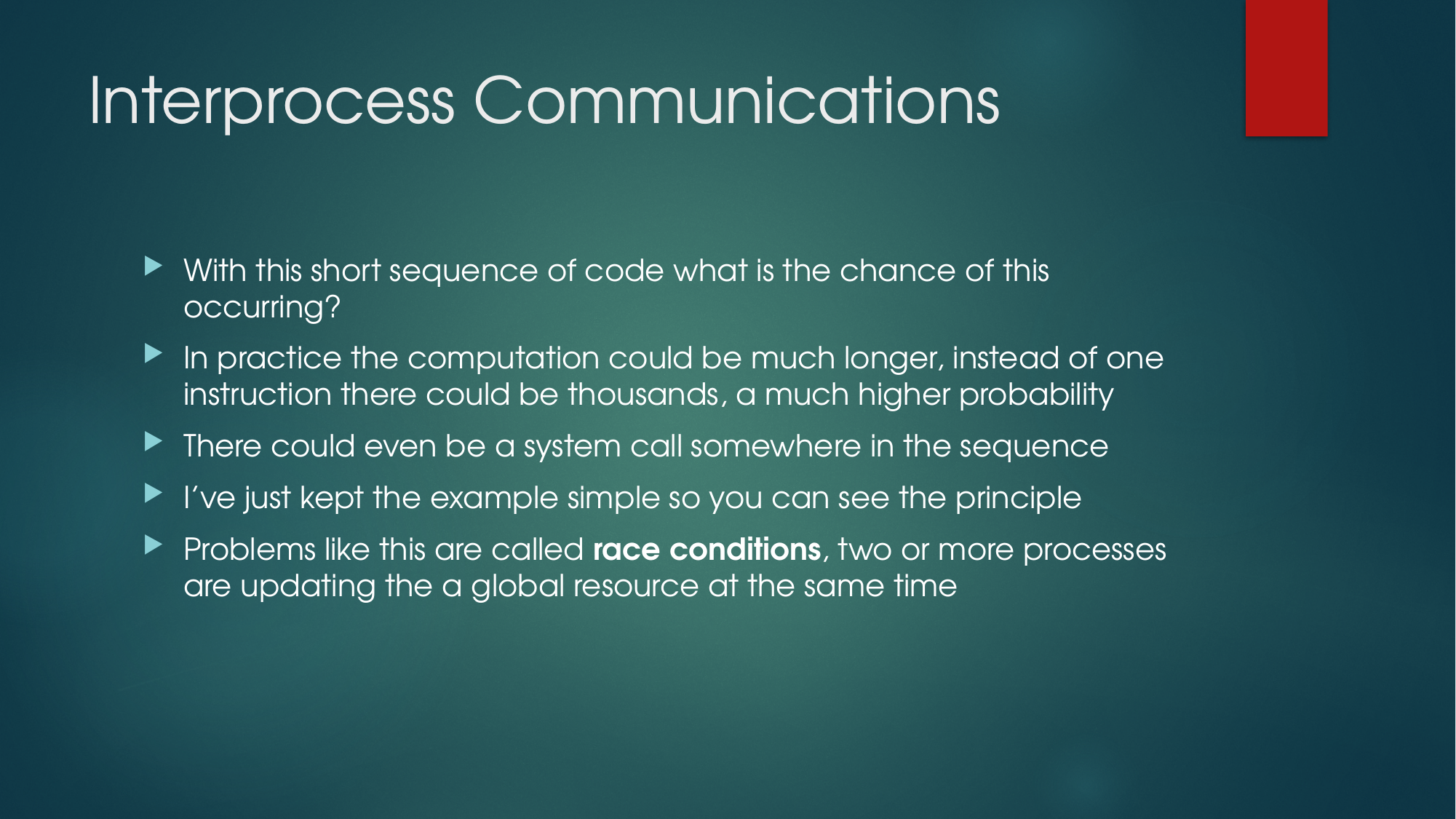

# Interprocess Communications
With this short sequence of code what is the chance of this occurring?
In practice the computation could be much longer, instead of one instruction there could be thousands, a much higher probability
There could even be a system call somewhere in the sequence
I’ve just kept the example simple so you can see the principle
Problems like this are called race conditions, two or more processes are updating the a global resource at the same time